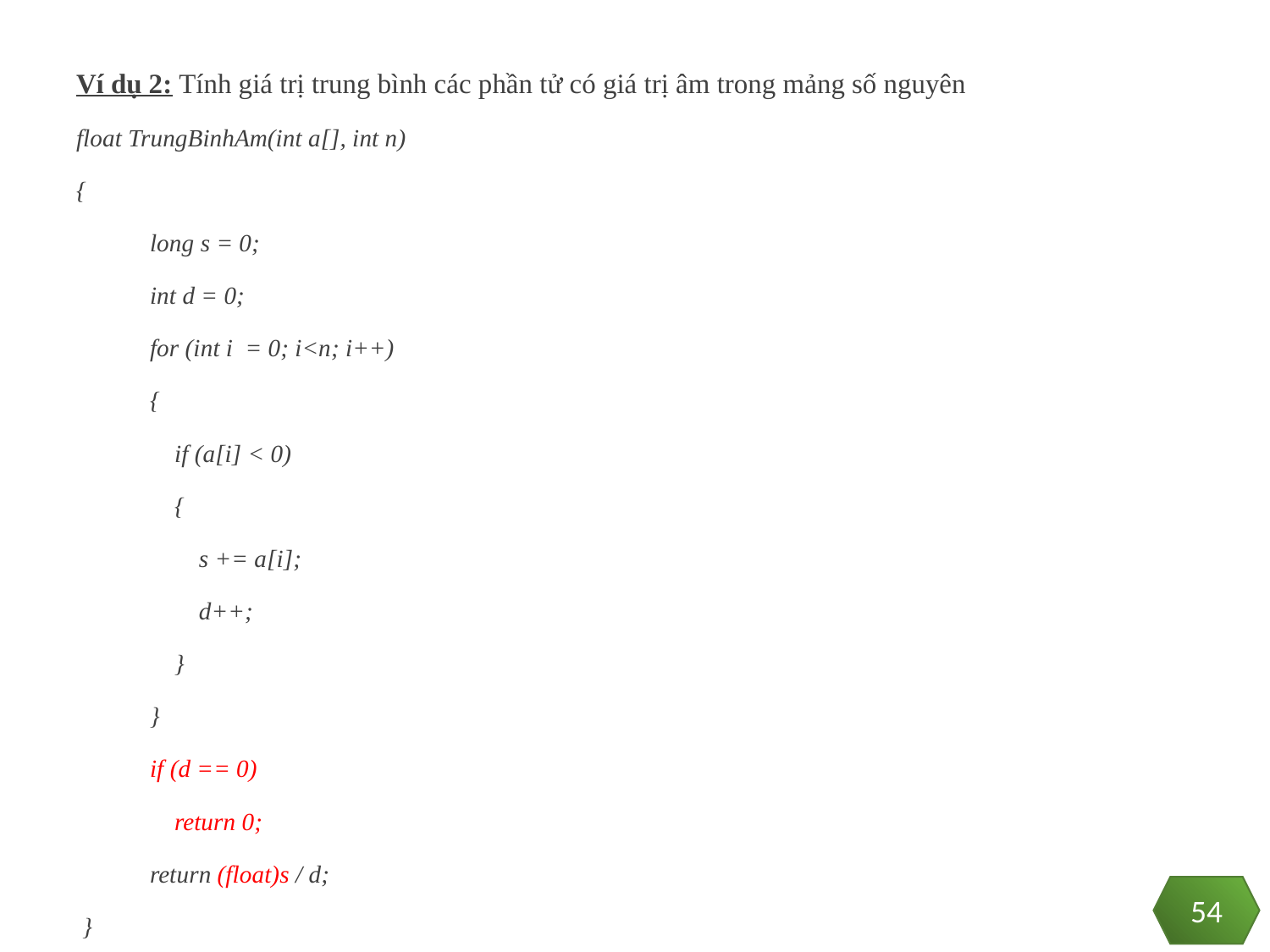

Ví dụ 2: Tính giá trị trung bình các phần tử có giá trị âm trong mảng số nguyên
float TrungBinhAm(int a[], int n)
{
            long s = 0;
            int d = 0;
            for (int i  = 0; i<n; i++)
            {
                if (a[i] < 0)
                {
                    s += a[i];
                    d++;
                }
            }
            if (d == 0)
                return 0;
            return (float)s / d;
 }